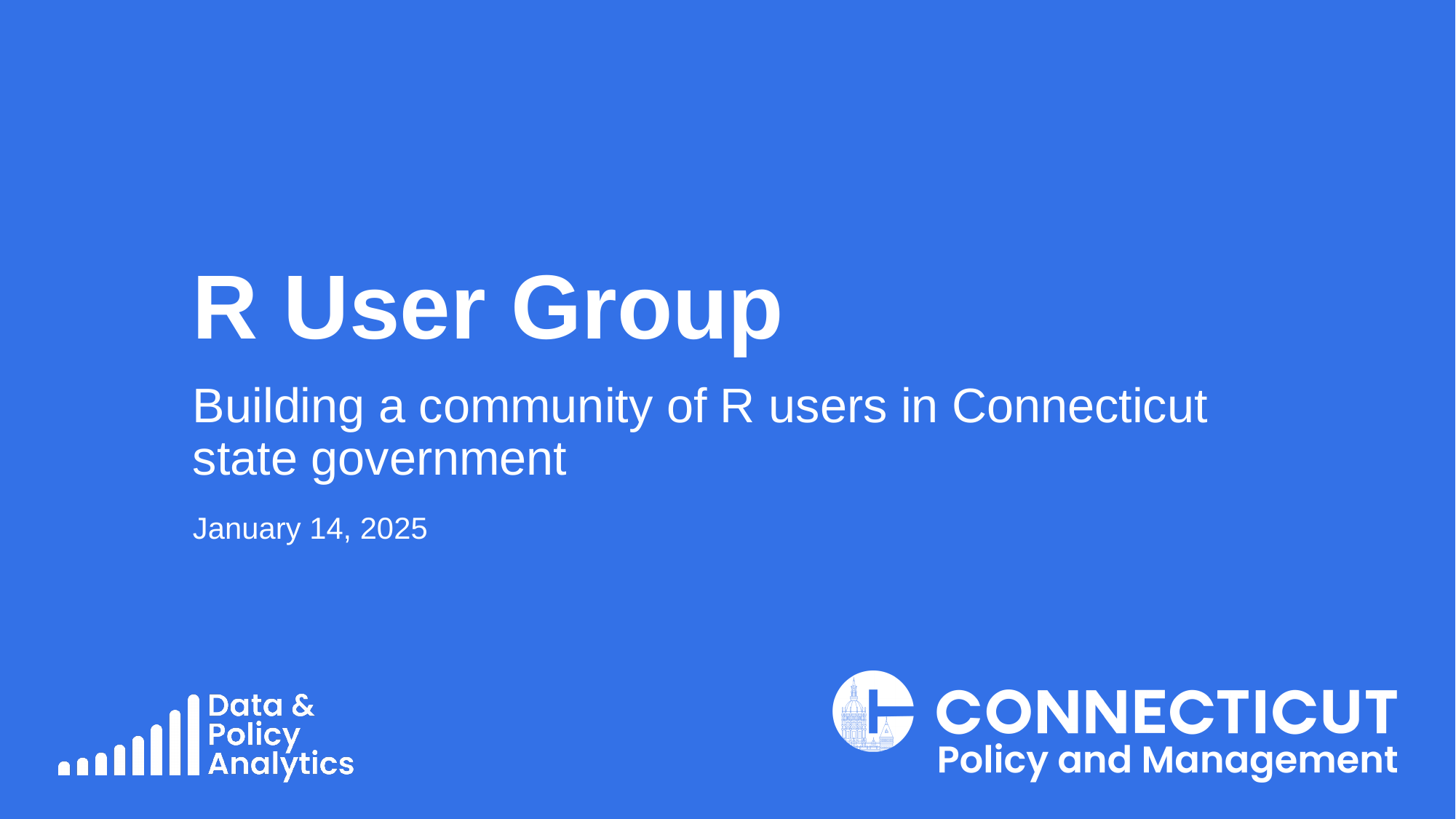

# R User Group
Building a community of R users in Connecticut state government

January 14, 2025